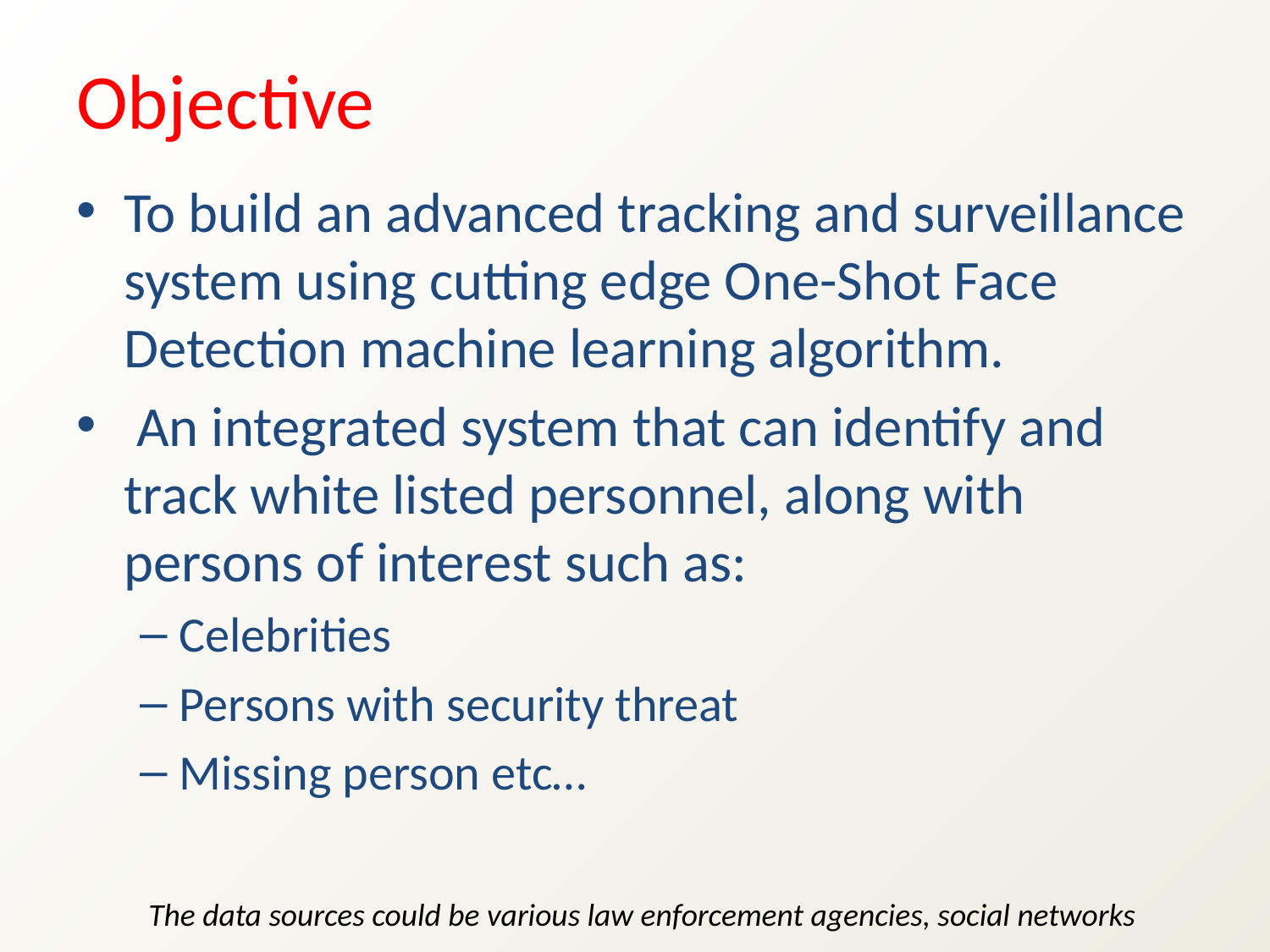

# Objective
To build an advanced tracking and surveillance system using cutting edge One-Shot Face Detection machine learning algorithm.
 An integrated system that can identify and track white listed personnel, along with persons of interest such as:
Celebrities
Persons with security threat
Missing person etc…

The data sources could be various law enforcement agencies, social networks